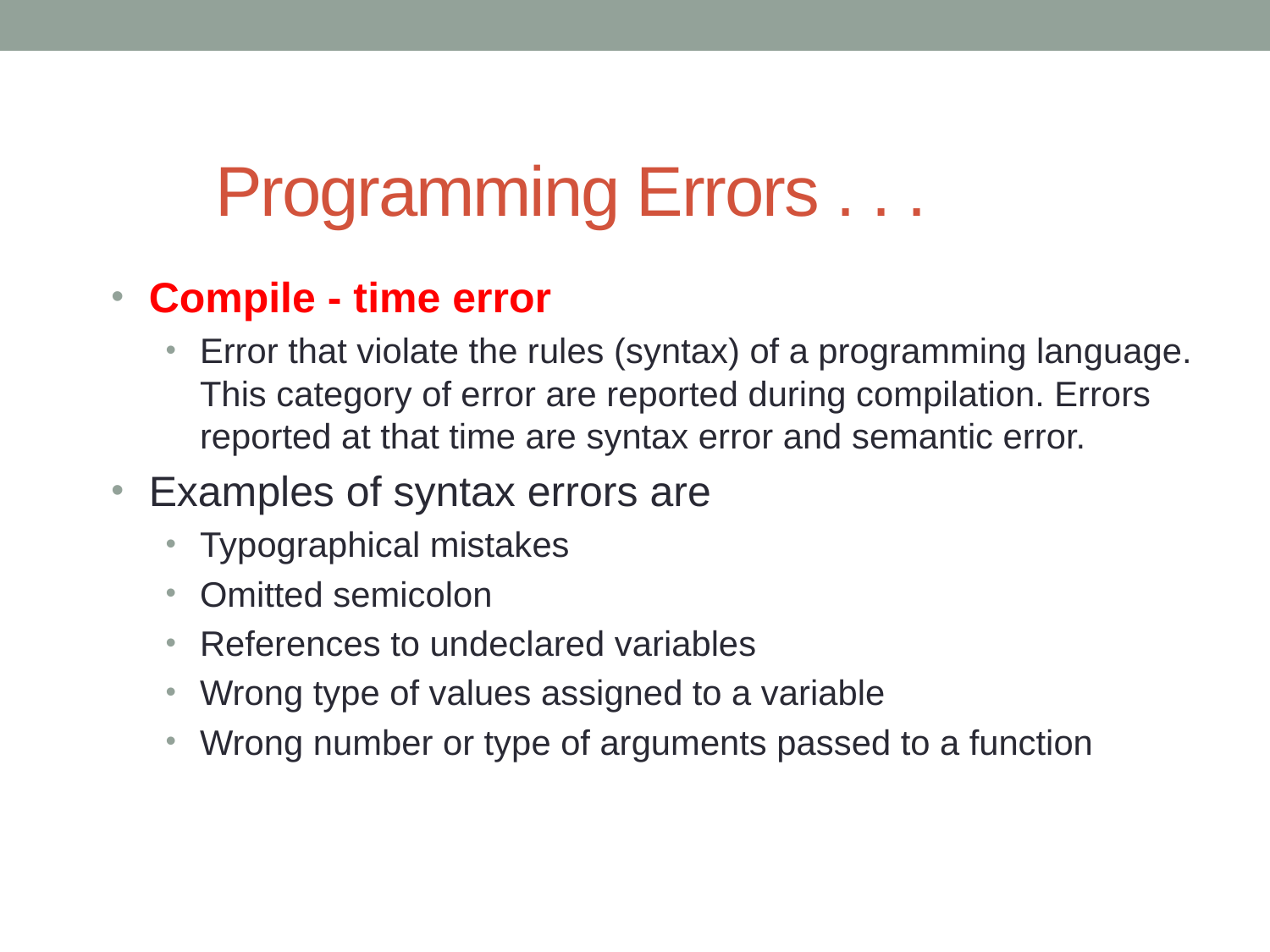

Programming Errors . . .
Compile - time error
Error that violate the rules (syntax) of a programming language. This category of error are reported during compilation. Errors reported at that time are syntax error and semantic error.
Examples of syntax errors are
Typographical mistakes
Omitted semicolon
References to undeclared variables
Wrong type of values assigned to a variable
Wrong number or type of arguments passed to a function